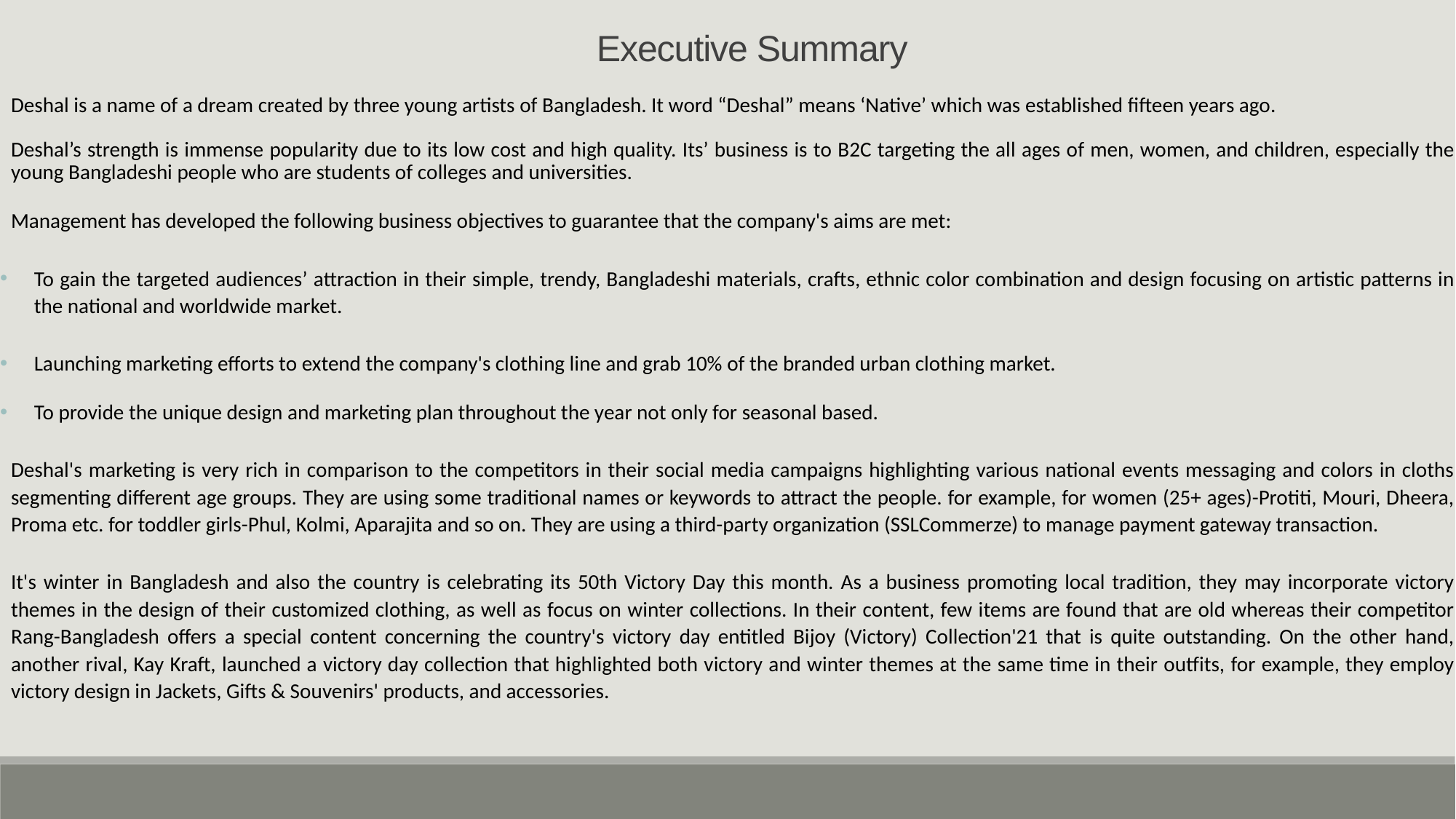

Deshal is a name of a dream created by three young artists of Bangladesh. It word “Deshal” means ‘Native’ which was established fifteen years ago.
Deshal’s strength is immense popularity due to its low cost and high quality. Its’ business is to B2C targeting the all ages of men, women, and children, especially the young Bangladeshi people who are students of colleges and universities.
Management has developed the following business objectives to guarantee that the company's aims are met:
To gain the targeted audiences’ attraction in their simple, trendy, Bangladeshi materials, crafts, ethnic color combination and design focusing on artistic patterns in the national and worldwide market.
Launching marketing efforts to extend the company's clothing line and grab 10% of the branded urban clothing market.
To provide the unique design and marketing plan throughout the year not only for seasonal based.
Deshal's marketing is very rich in comparison to the competitors in their social media campaigns highlighting various national events messaging and colors in cloths segmenting different age groups. They are using some traditional names or keywords to attract the people. for example, for women (25+ ages)-Protiti, Mouri, Dheera, Proma etc. for toddler girls-Phul, Kolmi, Aparajita and so on. They are using a third-party organization (SSLCommerze) to manage payment gateway transaction.
It's winter in Bangladesh and also the country is celebrating its 50th Victory Day this month. As a business promoting local tradition, they may incorporate victory themes in the design of their customized clothing, as well as focus on winter collections. In their content, few items are found that are old whereas their competitor Rang-Bangladesh offers a special content concerning the country's victory day entitled Bijoy (Victory) Collection'21 that is quite outstanding. On the other hand, another rival, Kay Kraft, launched a victory day collection that highlighted both victory and winter themes at the same time in their outfits, for example, they employ victory design in Jackets, Gifts & Souvenirs' products, and accessories.

   Executive Summary